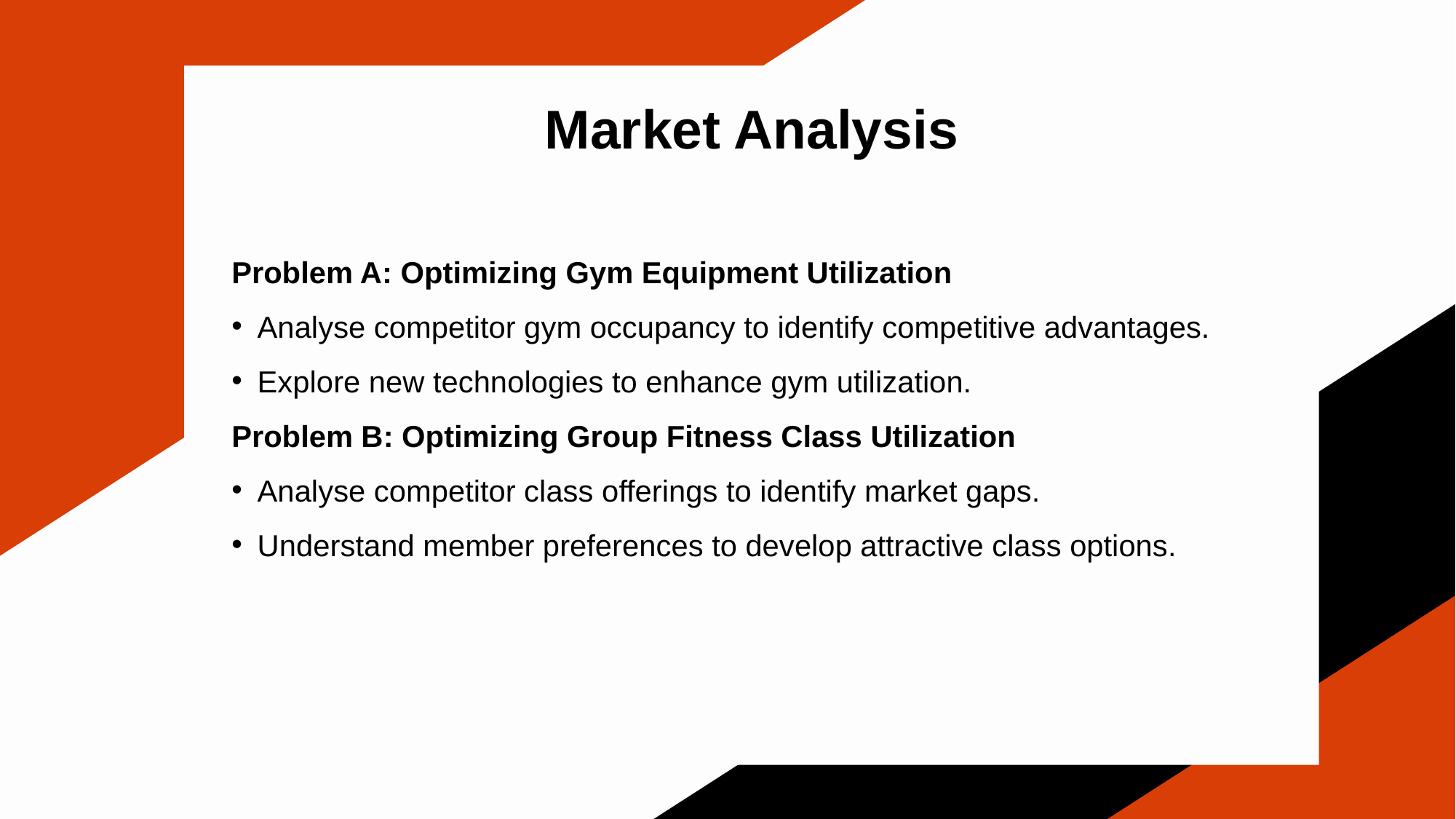

Market Analysis
Problem A: Optimizing Gym Equipment Utilization
Analyse competitor gym occupancy to identify competitive advantages.
Explore new technologies to enhance gym utilization.
Problem B: Optimizing Group Fitness Class Utilization
Analyse competitor class offerings to identify market gaps.
Understand member preferences to develop attractive class options.